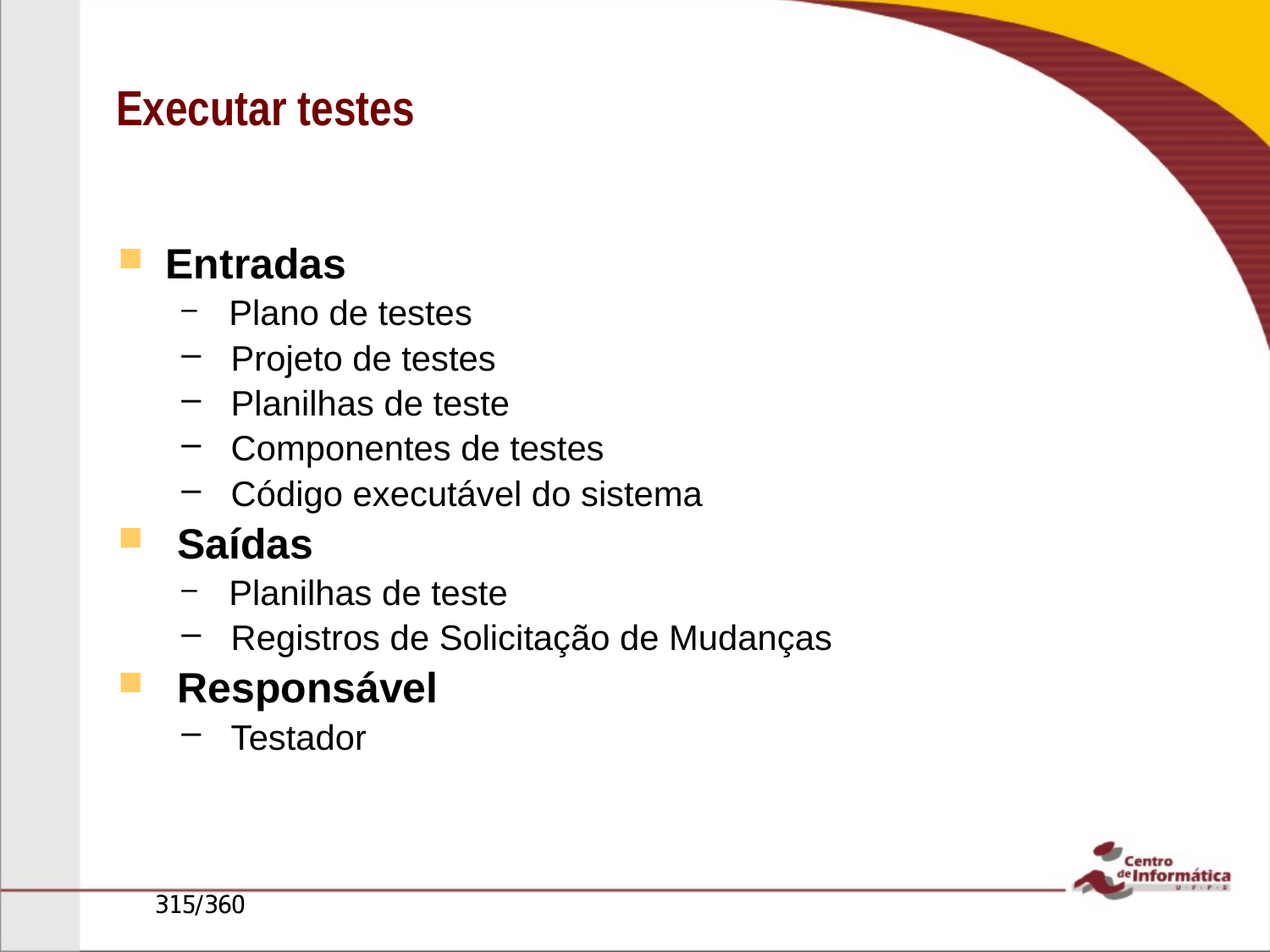

Executar testes
Entradas
 Plano de testes
 Projeto de testes
 Planilhas de teste
 Componentes de testes
 Código executável do sistema
 Saídas
 Planilhas de teste
 Registros de Solicitação de Mudanças
 Responsável
 Testador
315/360